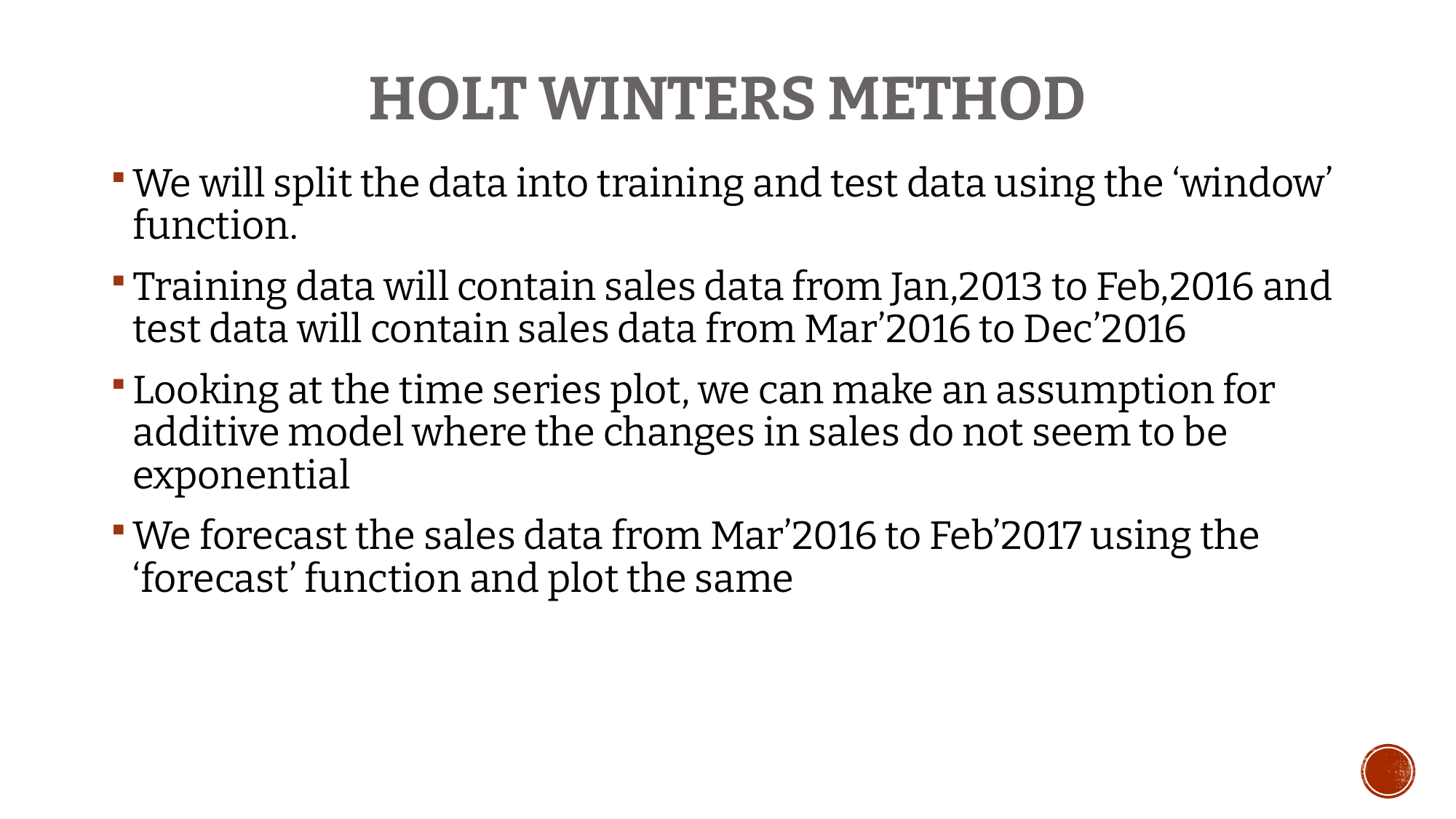

# HOLT WINTERS METHOD
We will split the data into training and test data using the ‘window’ function.
Training data will contain sales data from Jan,2013 to Feb,2016 and test data will contain sales data from Mar’2016 to Dec’2016
Looking at the time series plot, we can make an assumption for additive model where the changes in sales do not seem to be exponential
We forecast the sales data from Mar’2016 to Feb’2017 using the ‘forecast’ function and plot the same